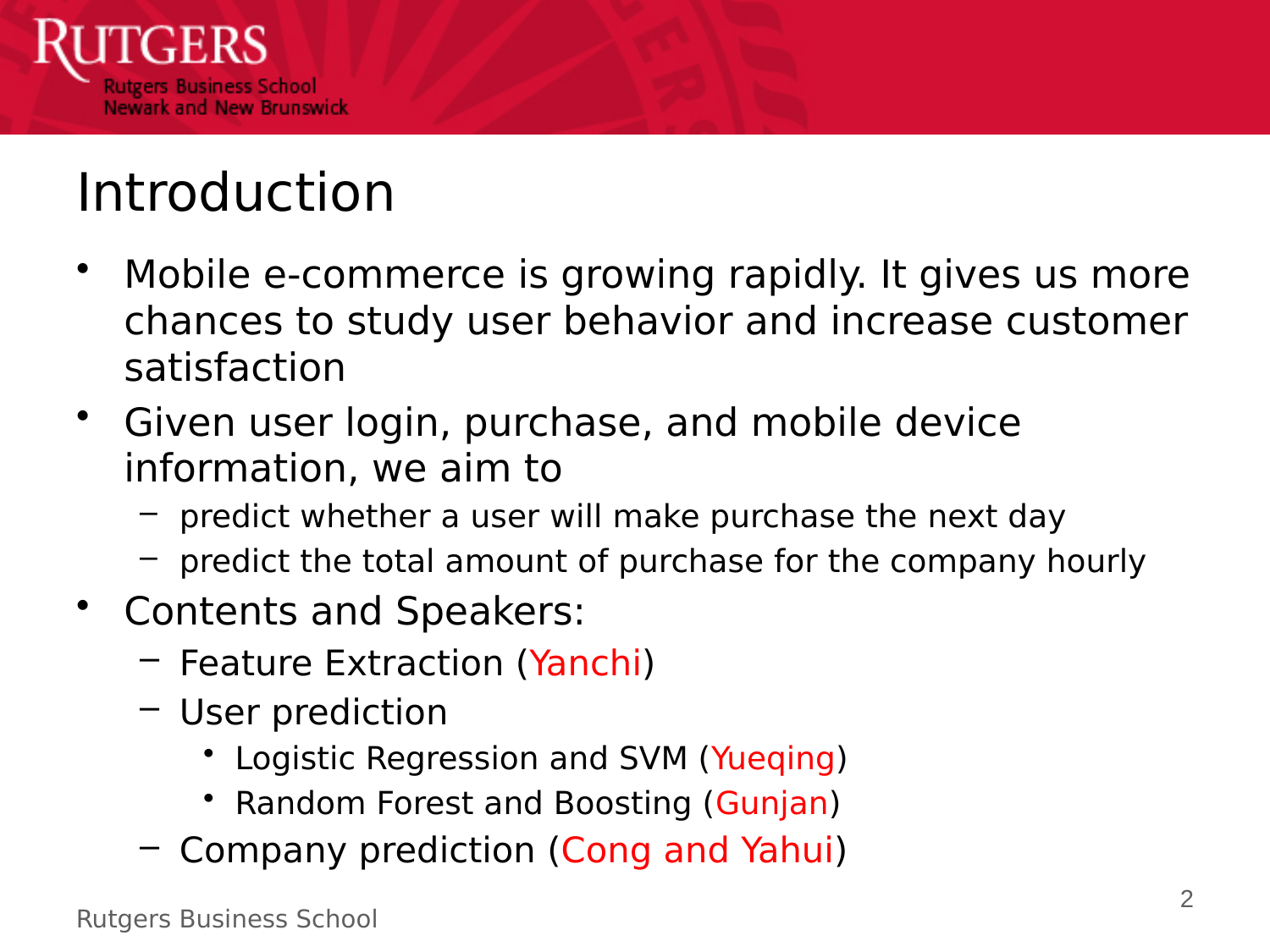

# Introduction
Mobile e-commerce is growing rapidly. It gives us more chances to study user behavior and increase customer satisfaction
Given user login, purchase, and mobile device information, we aim to
predict whether a user will make purchase the next day
predict the total amount of purchase for the company hourly
Contents and Speakers:
Feature Extraction (Yanchi)
User prediction
Logistic Regression and SVM (Yueqing)
Random Forest and Boosting (Gunjan)
Company prediction (Cong and Yahui)

2